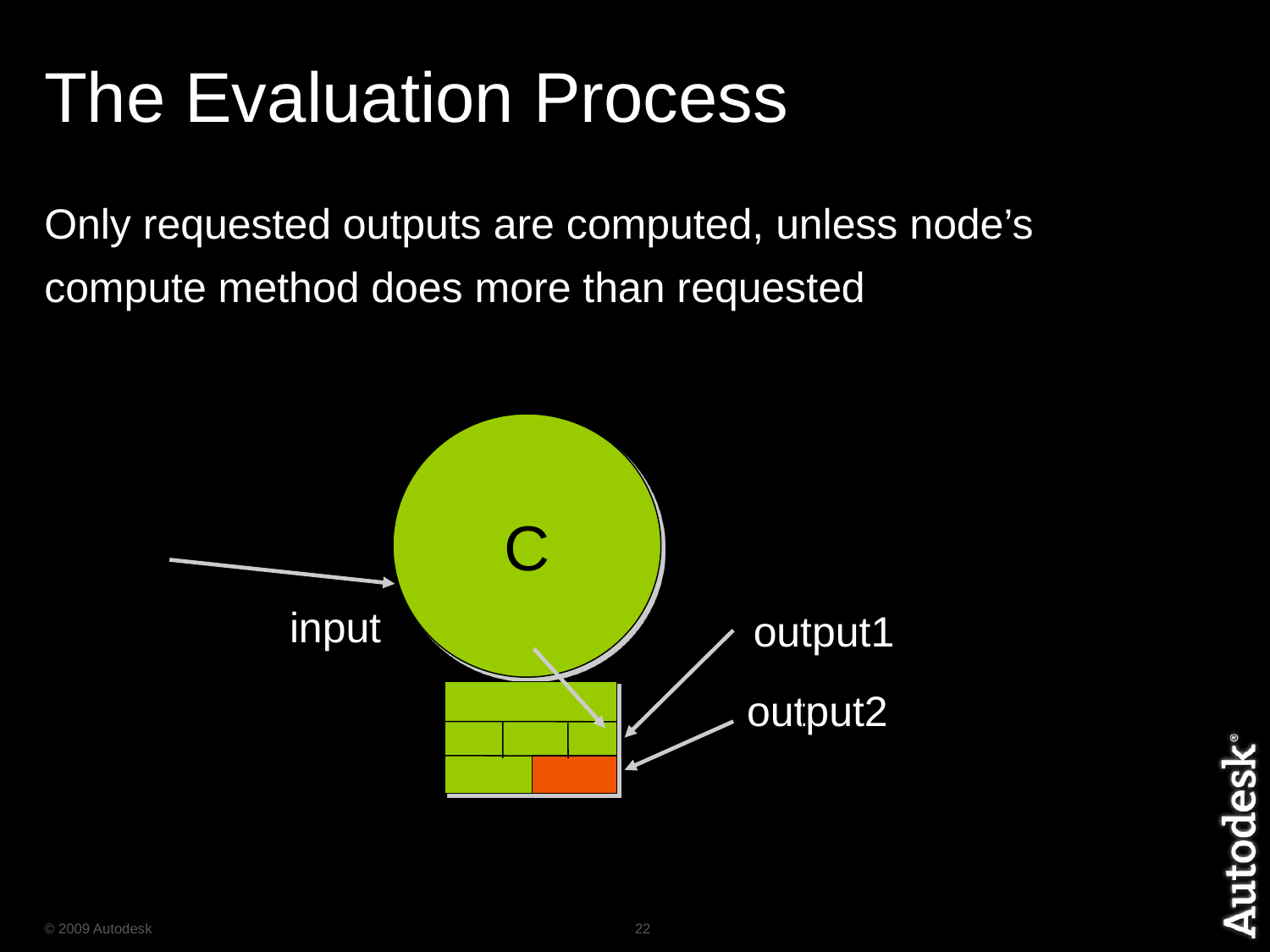

# The Evaluation Process
Only requested outputs are computed, unless node’s
compute method does more than requested

C

input
output1

output2